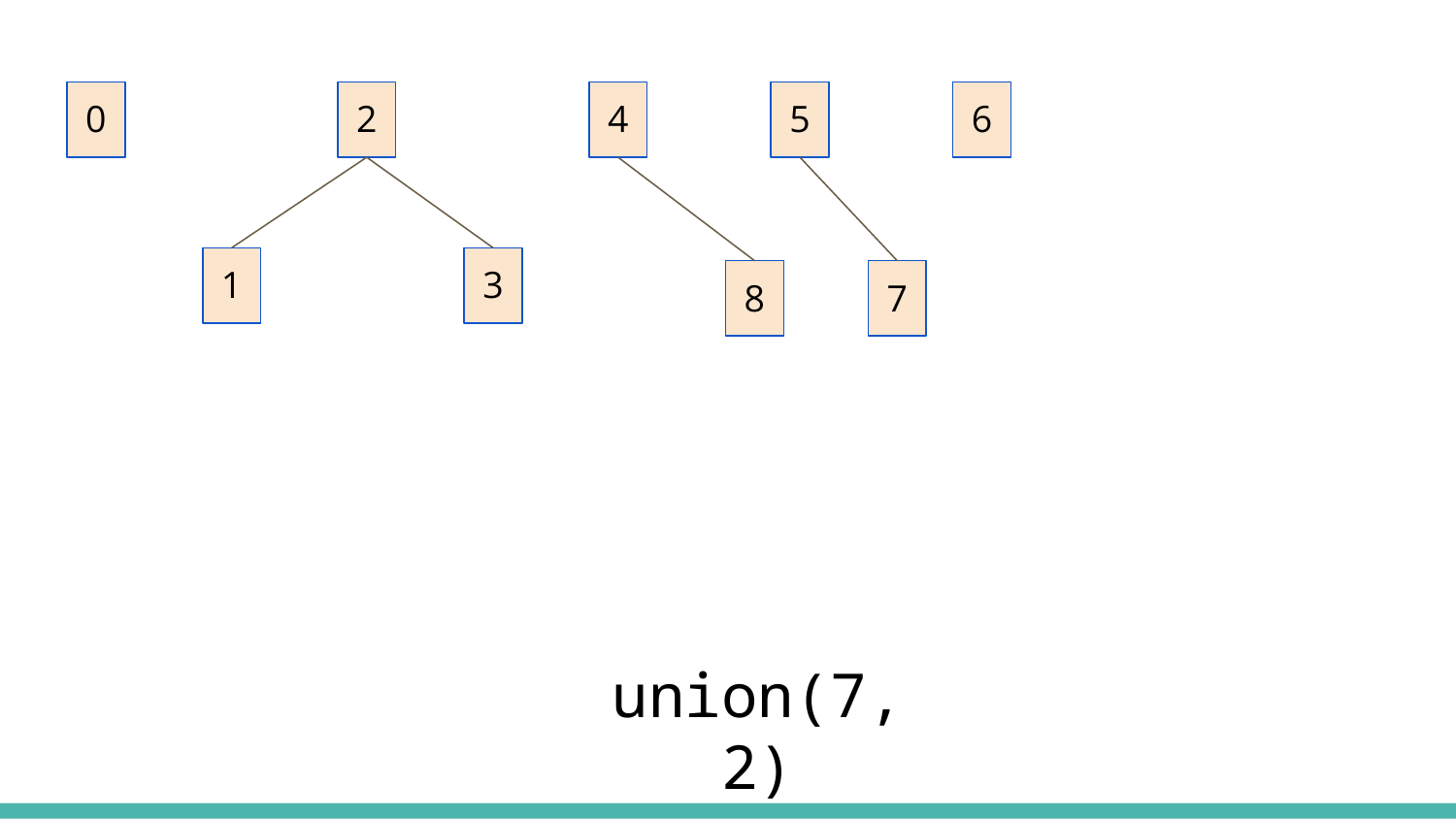

0
2
4
5
6
1
3
8
7
union(7, 2)